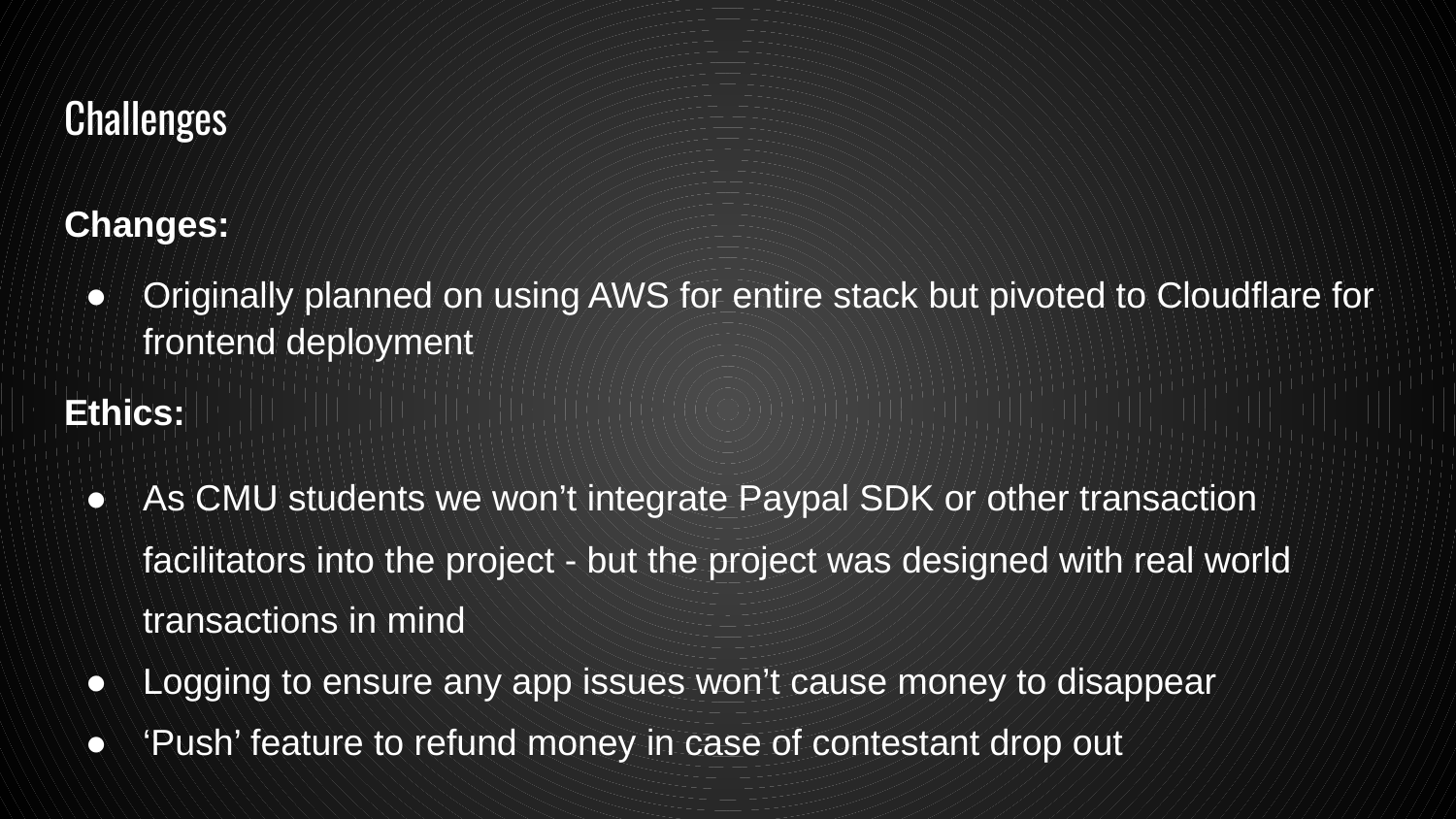

# Challenges
Changes:
Originally planned on using AWS for entire stack but pivoted to Cloudflare for frontend deployment
Ethics:
As CMU students we won’t integrate Paypal SDK or other transaction facilitators into the project - but the project was designed with real world transactions in mind
Logging to ensure any app issues won’t cause money to disappear
‘Push’ feature to refund money in case of contestant drop out